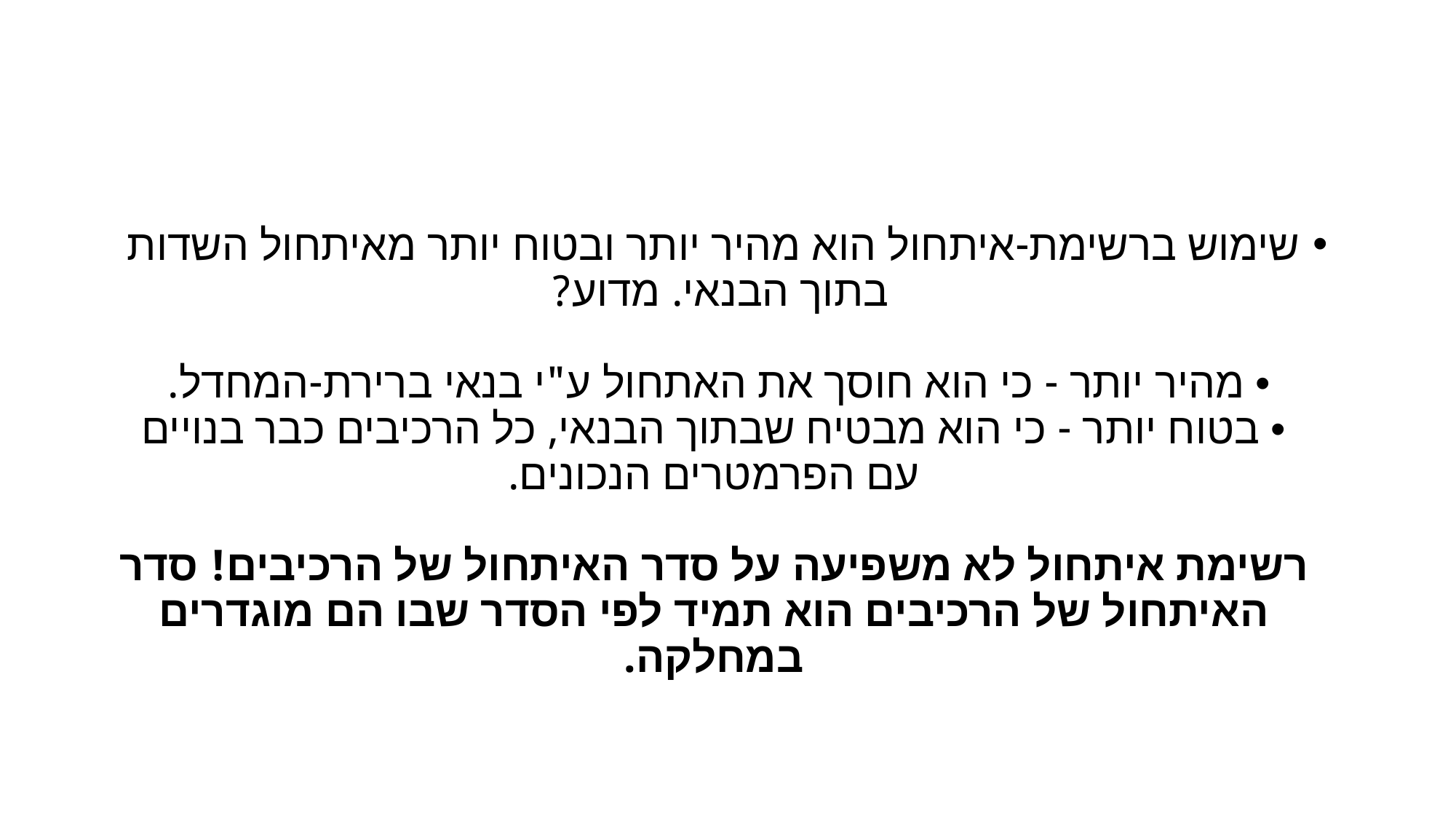

שימוש ברשימת-איתחול הוא מהיר יותר ובטוח יותר מאיתחול השדות בתוך הבנאי. מדוע?
• מהיר יותר - כי הוא חוסך את האתחול ע"י בנאי ברירת-המחדל.
• בטוח יותר - כי הוא מבטיח שבתוך הבנאי, כל הרכיבים כבר בנויים עם הפרמטרים הנכונים.
רשימת איתחול לא משפיעה על סדר האיתחול של הרכיבים! סדר האיתחול של הרכיבים הוא תמיד לפי הסדר שבו הם מוגדרים במחלקה.